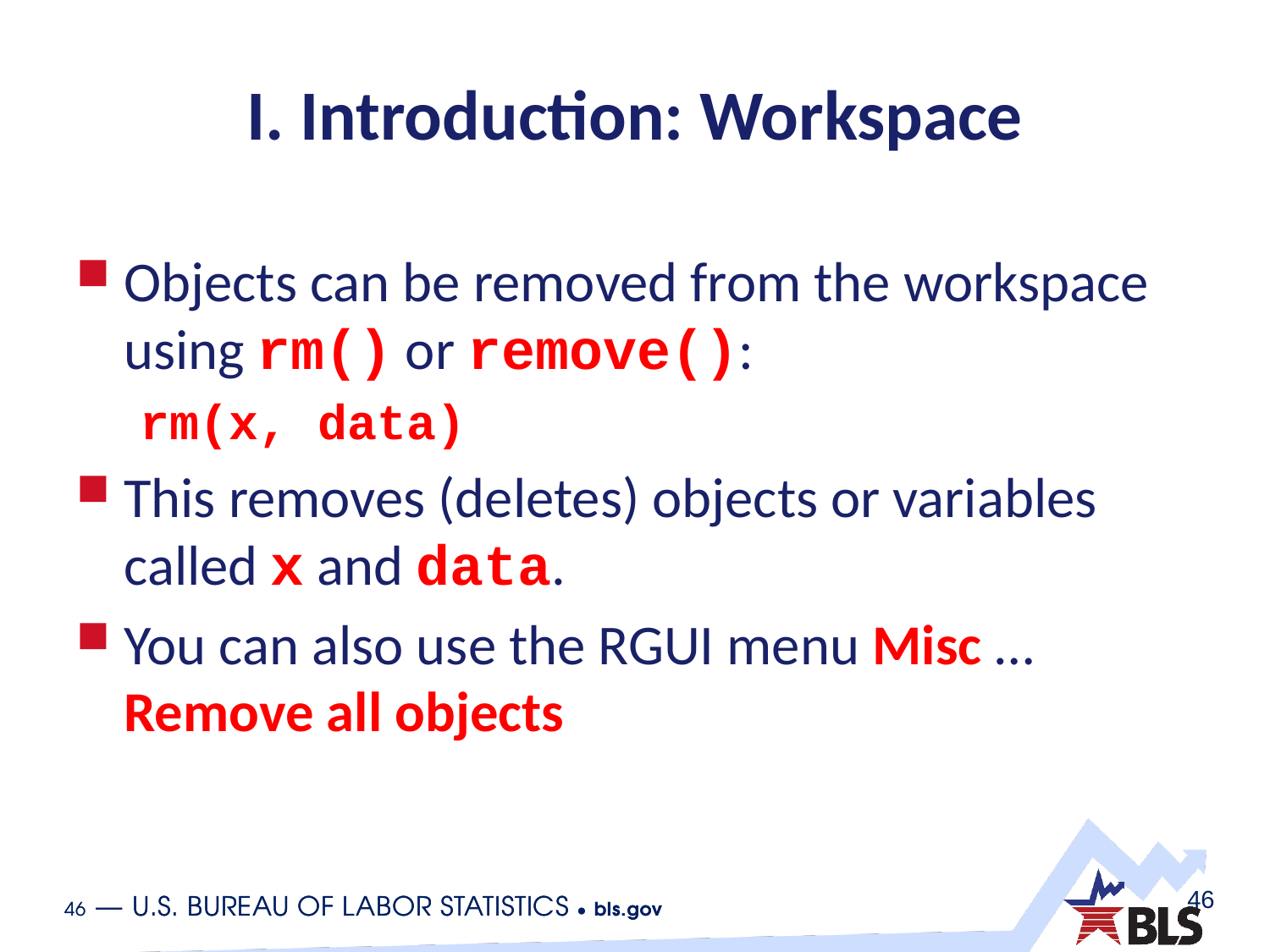

# I. Introduction: Workspace
Objects can be removed from the workspace using rm() or remove():
rm(x, data)
This removes (deletes) objects or variables called x and data.
You can also use the RGUI menu Misc … Remove all objects
46